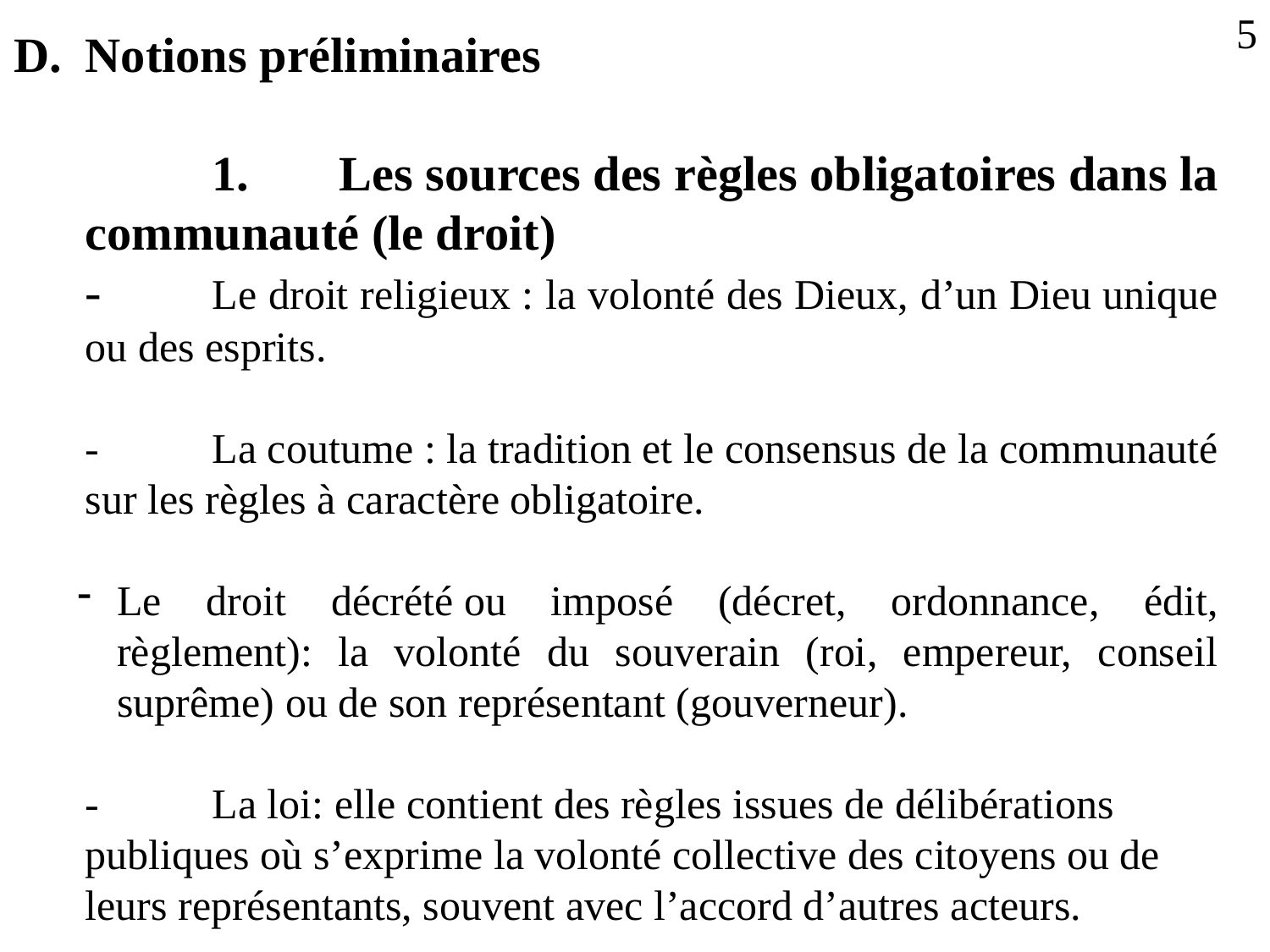

5
Notions préliminaires

		1.	Les sources des règles obligatoires dans la communauté (le droit)
	-	Le droit religieux : la volonté des Dieux, d’un Dieu unique ou des esprits.

	-	La coutume : la tradition et le consensus de la communauté sur les règles à caractère obligatoire.

Le droit décrété ou imposé (décret, ordonnance, édit, règlement): la volonté du souverain (roi, empereur, conseil suprême) ou de son représentant (gouverneur).

	-	La loi: elle contient des règles issues de délibérations publiques où s’exprime la volonté collective des citoyens ou de leurs représentants, souvent avec l’accord d’autres acteurs.